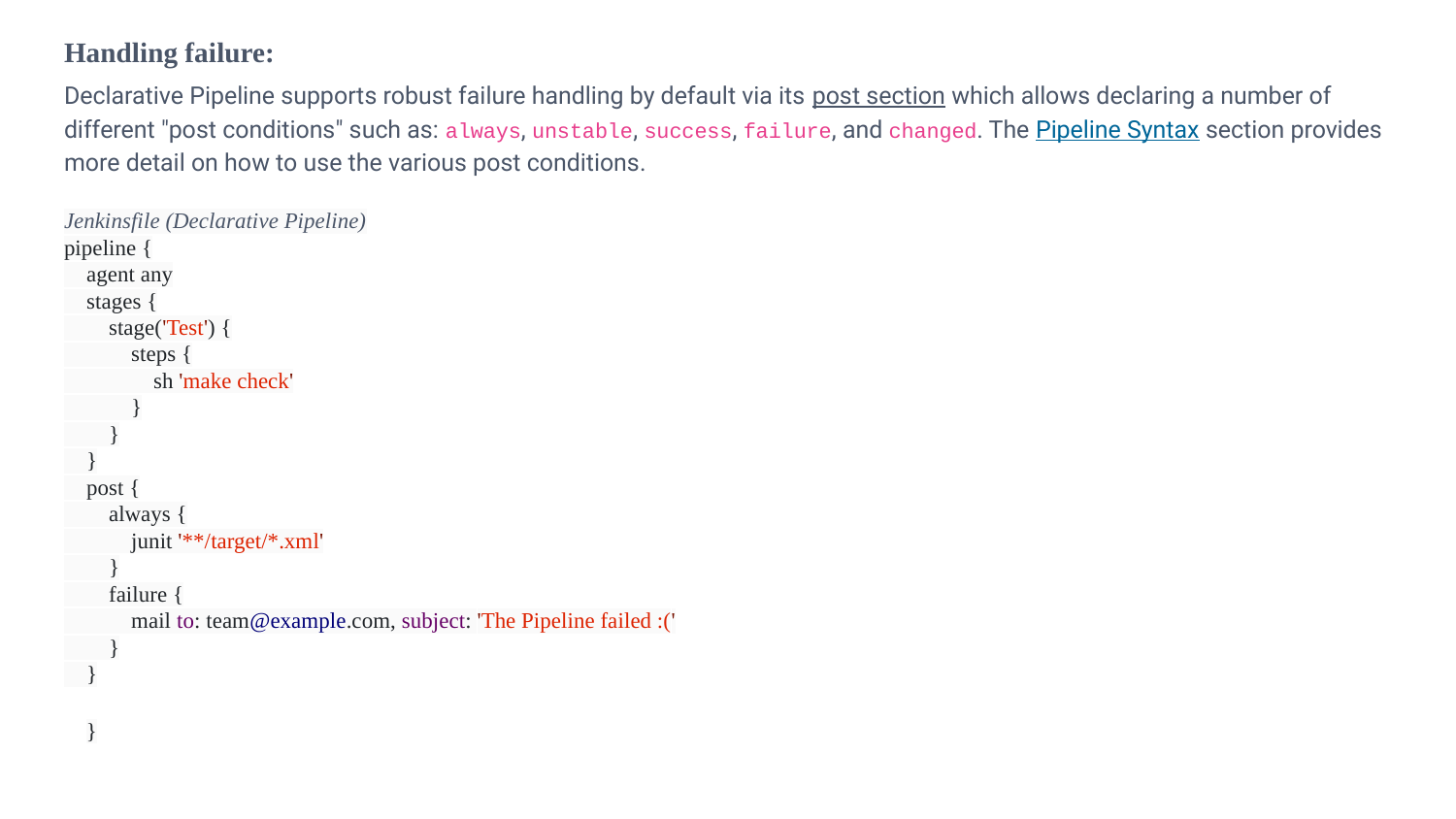

Handling failure:
Declarative Pipeline supports robust failure handling by default via its post section which allows declaring a number of different "post conditions" such as: always, unstable, success, failure, and changed. The Pipeline Syntax section provides more detail on how to use the various post conditions.
Jenkinsfile (Declarative Pipeline)
pipeline {
    agent any
    stages {
        stage('Test') {
            steps {
                sh 'make check'
            }
        }
    }
    post {
        always {
            junit '**/target/*.xml'
        }
        failure {
            mail to: team@example.com, subject: 'The Pipeline failed :('
        }
    }
}